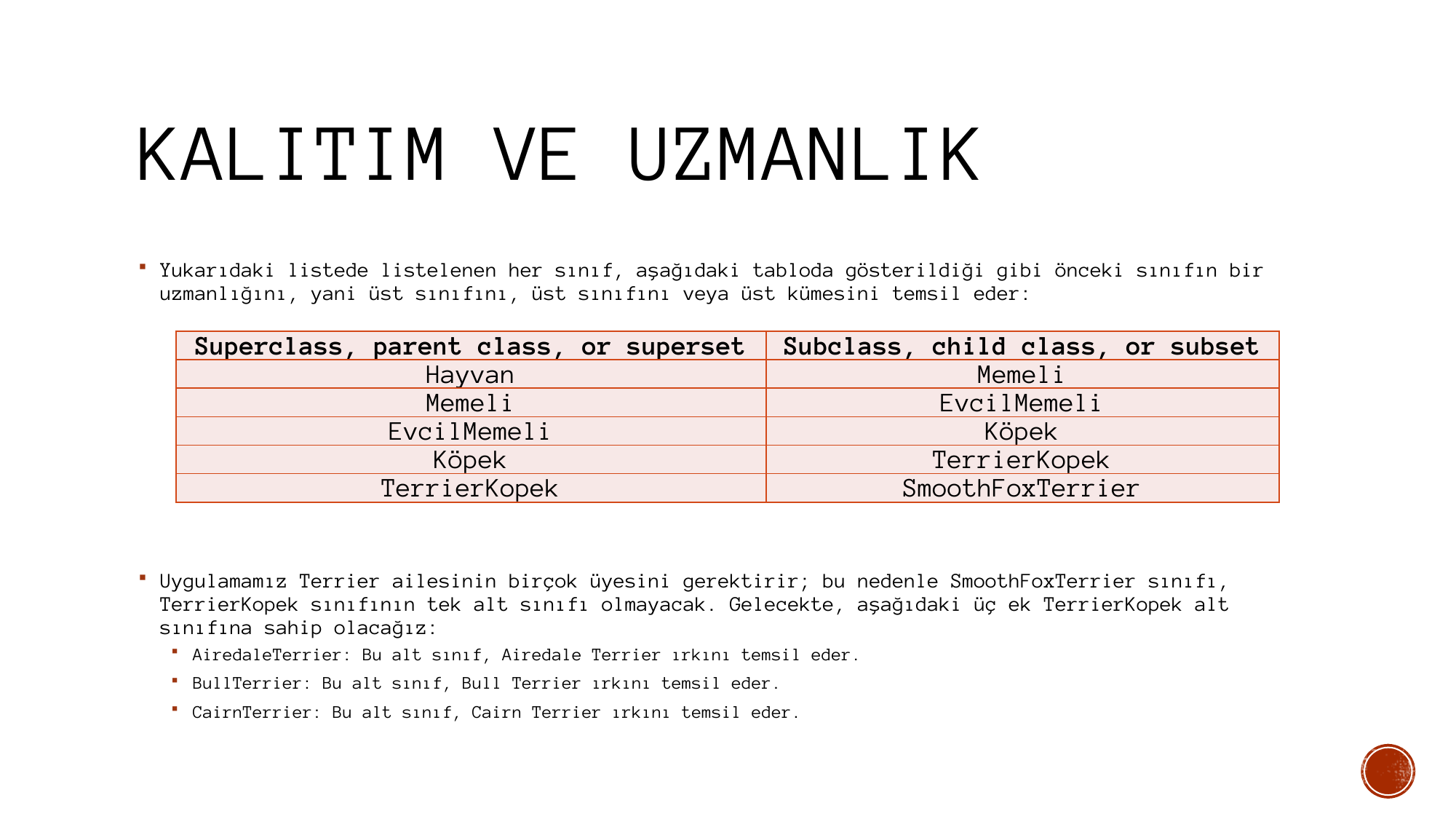

# Kalıtım ve Uzmanlık
Yukarıdaki listede listelenen her sınıf, aşağıdaki tabloda gösterildiği gibi önceki sınıfın bir uzmanlığını, yani üst sınıfını, üst sınıfını veya üst kümesini temsil eder:

Uygulamamız Terrier ailesinin birçok üyesini gerektirir; bu nedenle SmoothFoxTerrier sınıfı, TerrierKopek sınıfının tek alt sınıfı olmayacak. Gelecekte, aşağıdaki üç ek TerrierKopek alt sınıfına sahip olacağız:
AiredaleTerrier: Bu alt sınıf, Airedale Terrier ırkını temsil eder.
BullTerrier: Bu alt sınıf, Bull Terrier ırkını temsil eder.
CairnTerrier: Bu alt sınıf, Cairn Terrier ırkını temsil eder.

| Superclass, parent class, or superset | Subclass, child class, or subset |
| --- | --- |
| Hayvan | Memeli |
| Memeli | EvcilMemeli |
| EvcilMemeli | Köpek |
| Köpek | TerrierKopek |
| TerrierKopek | SmoothFoxTerrier |